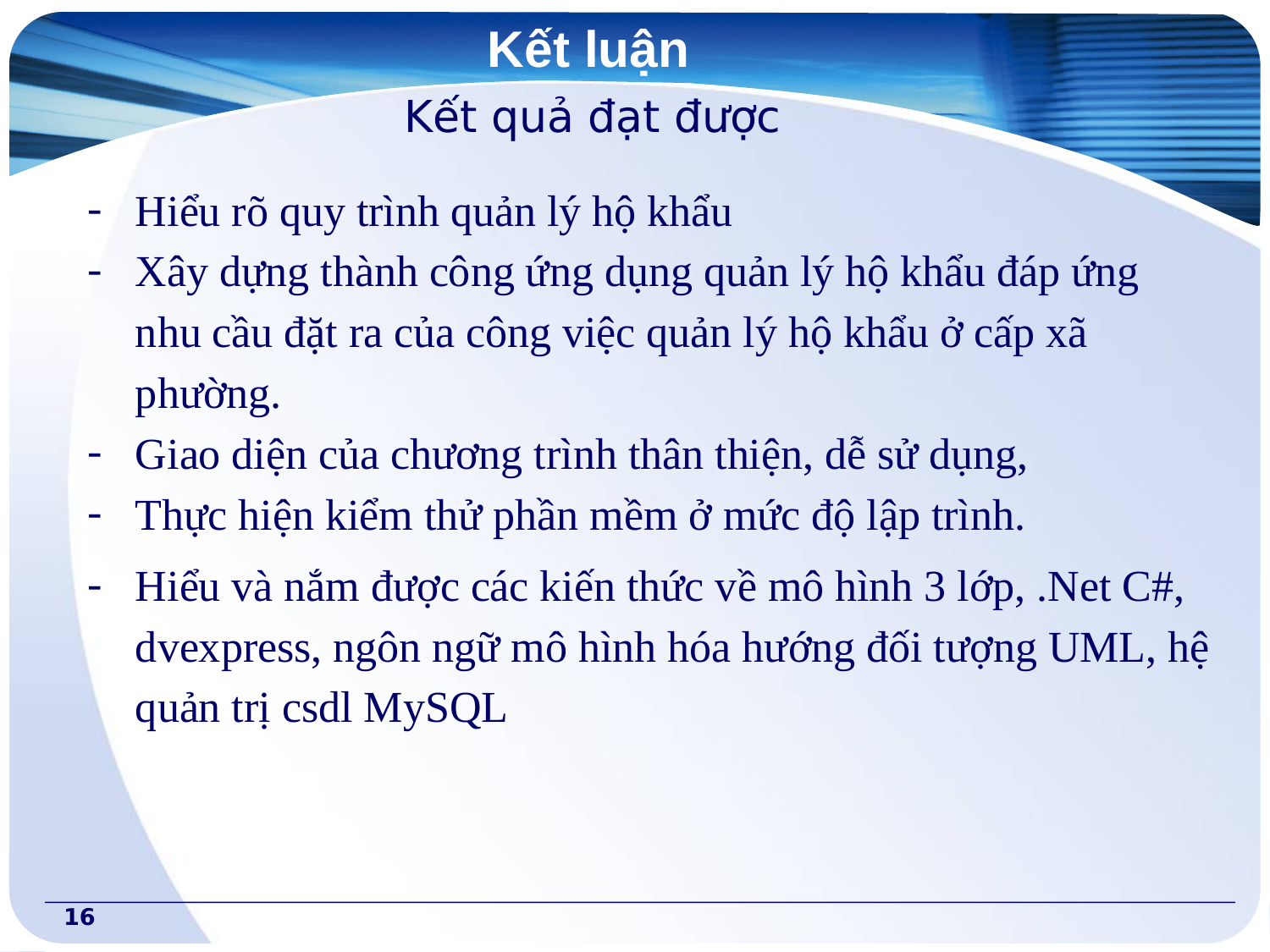

# Kết luận
Kết quả đạt được
Hiểu rõ quy trình quản lý hộ khẩu
Xây dựng thành công ứng dụng quản lý hộ khẩu đáp ứng nhu cầu đặt ra của công việc quản lý hộ khẩu ở cấp xã phường.
Giao diện của chương trình thân thiện, dễ sử dụng,
Thực hiện kiểm thử phần mềm ở mức độ lập trình.
Hiểu và nắm được các kiến thức về mô hình 3 lớp, .Net C#, dvexpress, ngôn ngữ mô hình hóa hướng đối tượng UML, hệ quản trị csdl MySQL
16